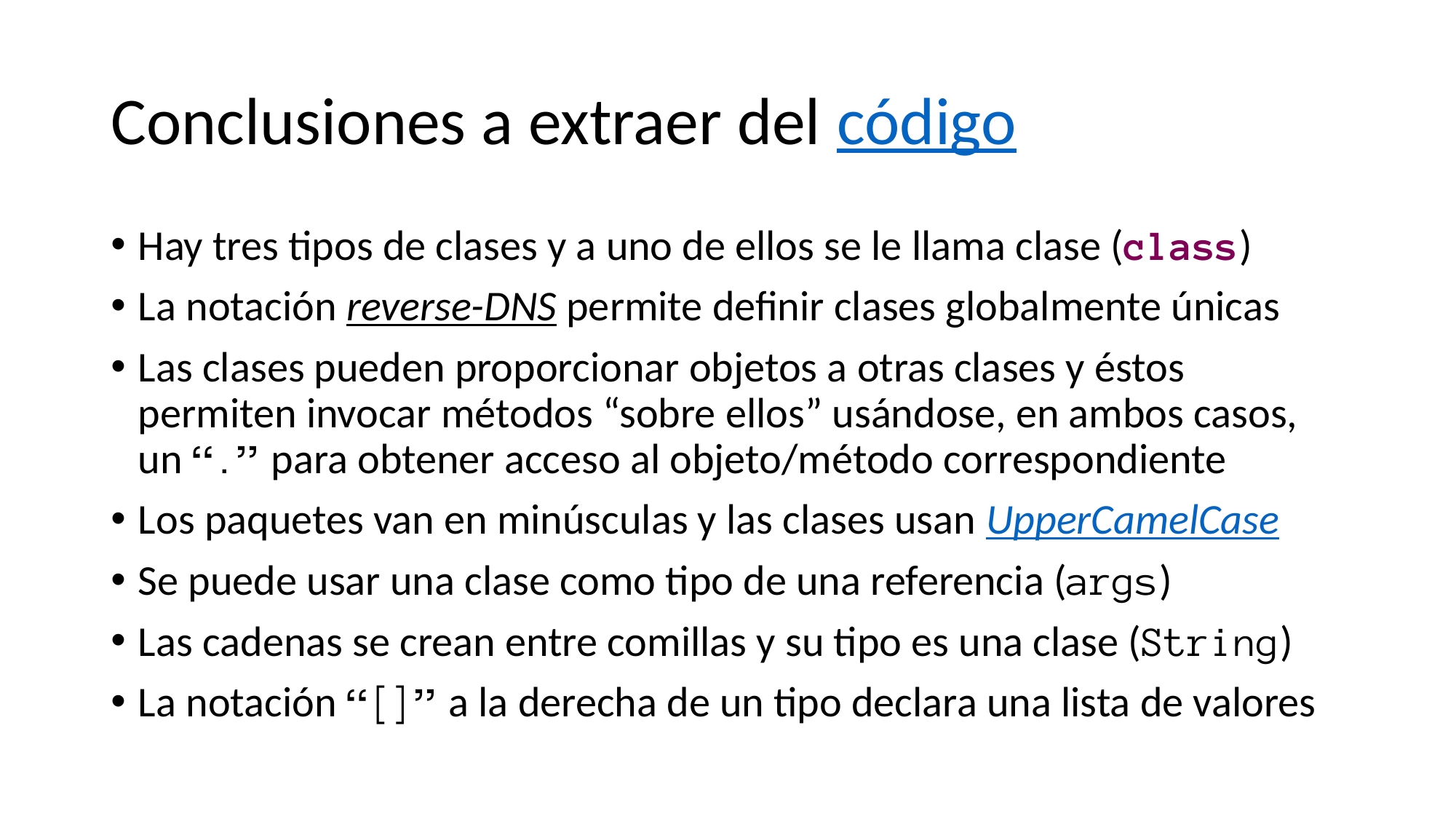

# Conclusiones a extraer del código
Hay tres tipos de clases y a uno de ellos se le llama clase (class)
La notación reverse-DNS permite definir clases globalmente únicas
Las clases pueden proporcionar objetos a otras clases y éstos permiten invocar métodos “sobre ellos” usándose, en ambos casos, un “.” para obtener acceso al objeto/método correspondiente
Los paquetes van en minúsculas y las clases usan UpperCamelCase
Se puede usar una clase como tipo de una referencia (args)
Las cadenas se crean entre comillas y su tipo es una clase (String)
La notación “[]” a la derecha de un tipo declara una lista de valores